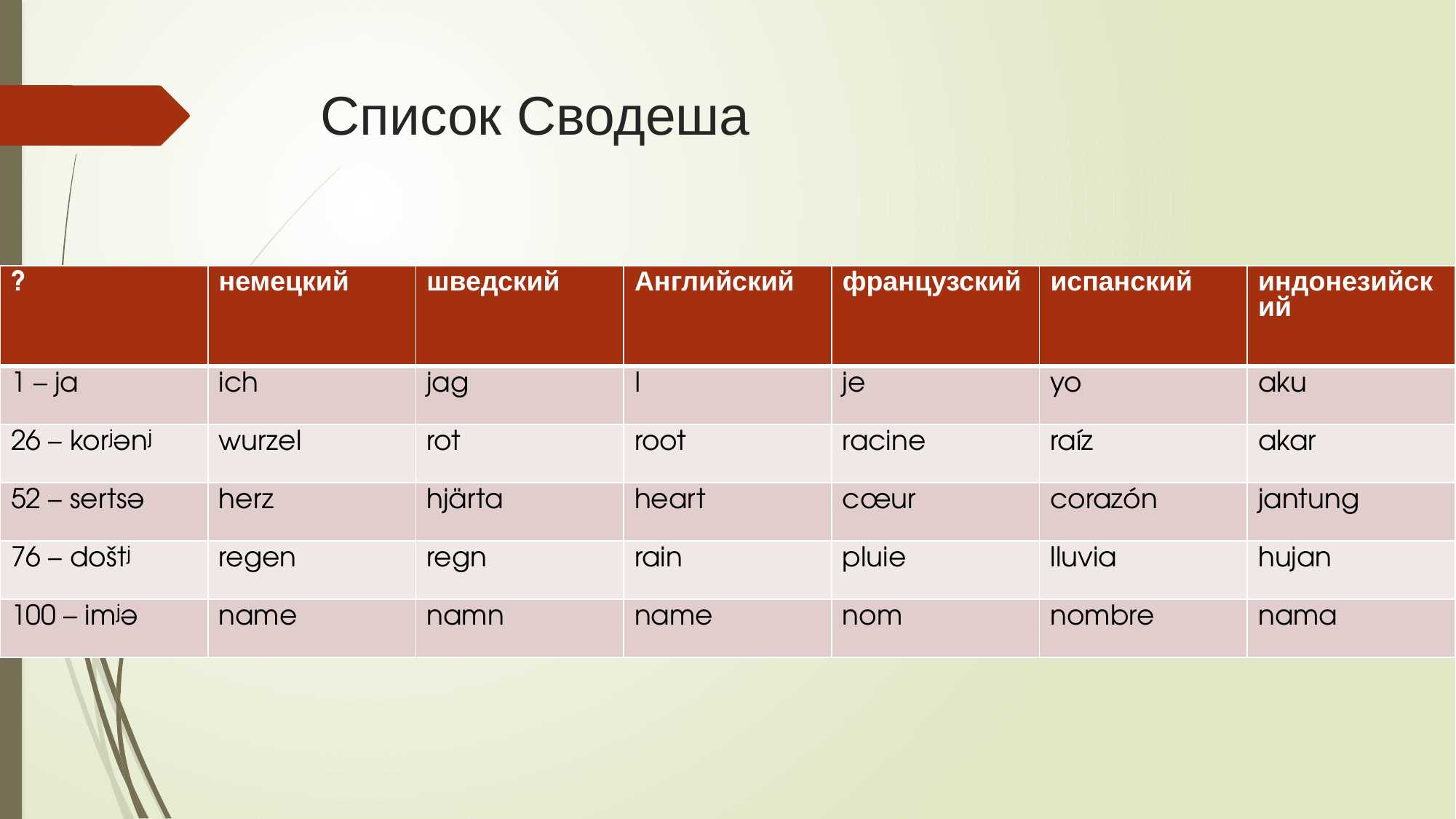

# Список Сводеша
| ? | немецкий | шведский | Английский | французский | испанский | индонезийский |
| --- | --- | --- | --- | --- | --- | --- |
| 1 – ja | ich | jag | I | je | yo | aku |
| 26 – korʲənʲ | wurzel | rot | root | racine | raíz | akar |
| 52 – sertsə | herz | hjärta | heart | cœur | corazón | jantung |
| 76 – doštʲ | regen | regn | rain | pluie | lluvia | hujan |
| 100 – imʲə | name | namn | name | nom | nombre | nama |